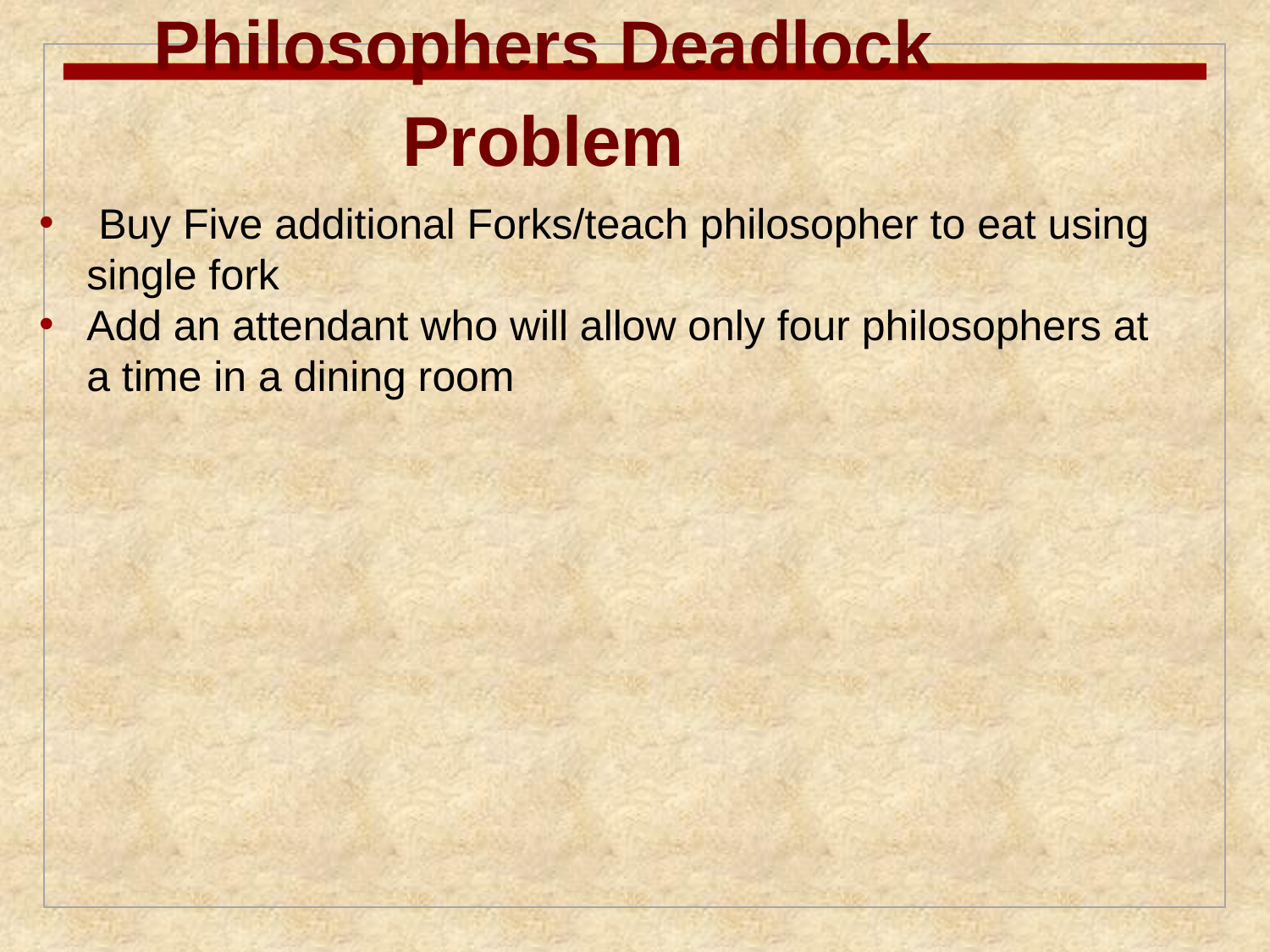

Solution to Dining Philosophers Deadlock Problem
 Buy Five additional Forks/teach philosopher to eat using single fork
Add an attendant who will allow only four philosophers at a time in a dining room